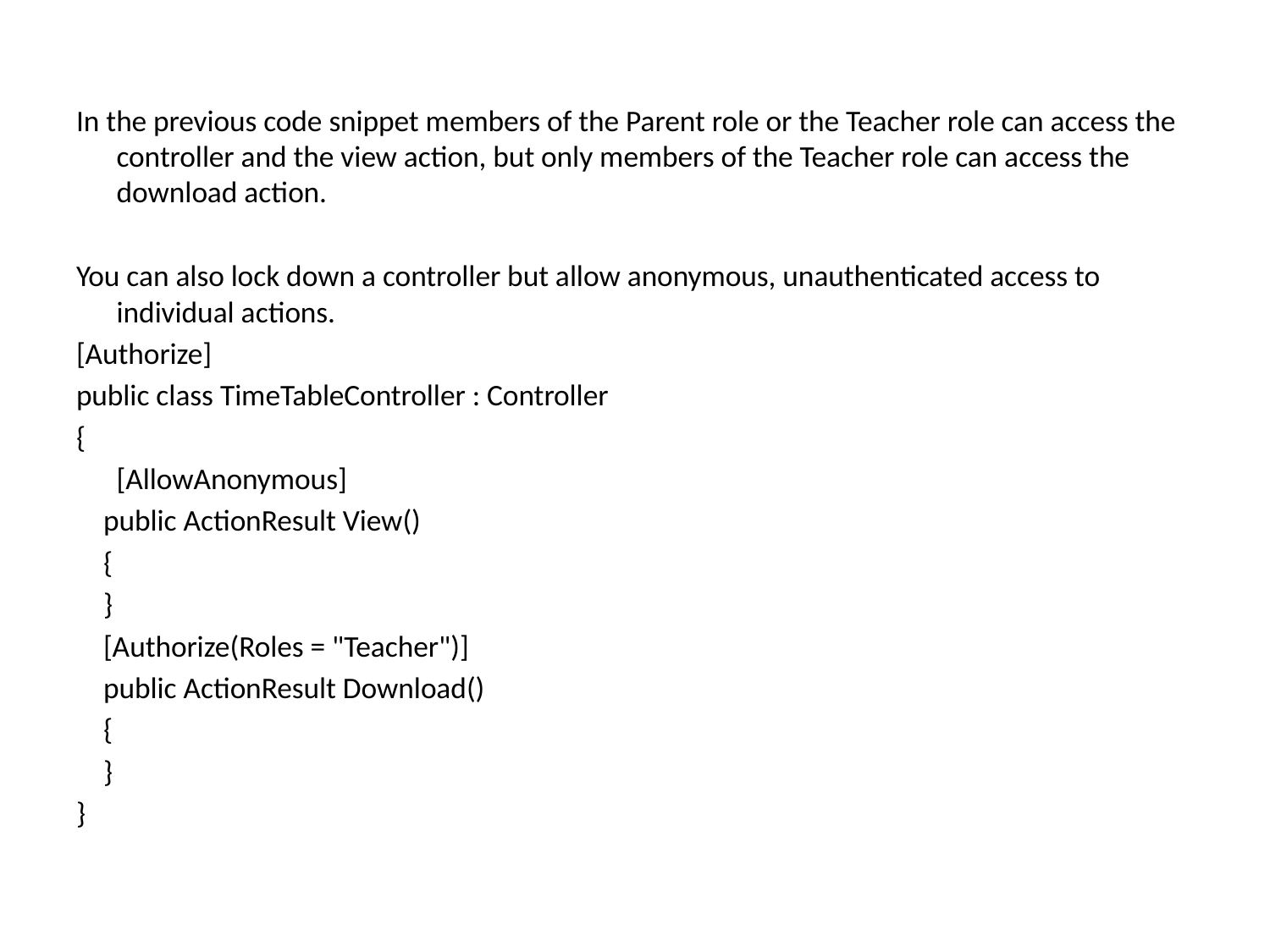

In the previous code snippet members of the Parent role or the Teacher role can access the controller and the view action, but only members of the Teacher role can access the download action.

You can also lock down a controller but allow anonymous, unauthenticated access to individual actions.
[Authorize]
public class TimeTableController : Controller
{
	[AllowAnonymous]
    public ActionResult View()
    {
    }
    [Authorize(Roles = "Teacher")]
    public ActionResult Download()
    {
    }
}